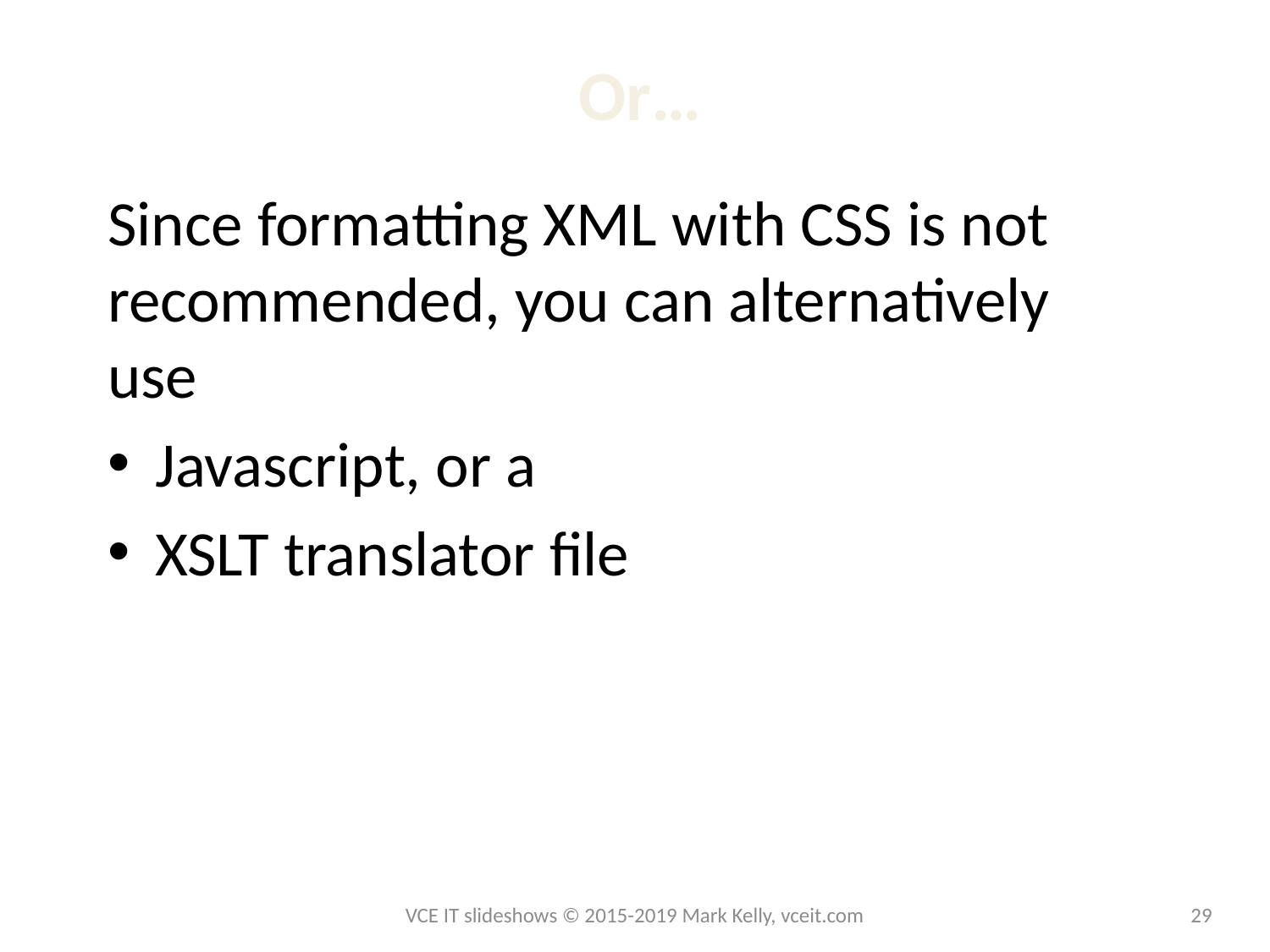

# Or…
Since formatting XML with CSS is not recommended, you can alternatively use
Javascript, or a
XSLT translator file
VCE IT slideshows © 2015-2019 Mark Kelly, vceit.com
29